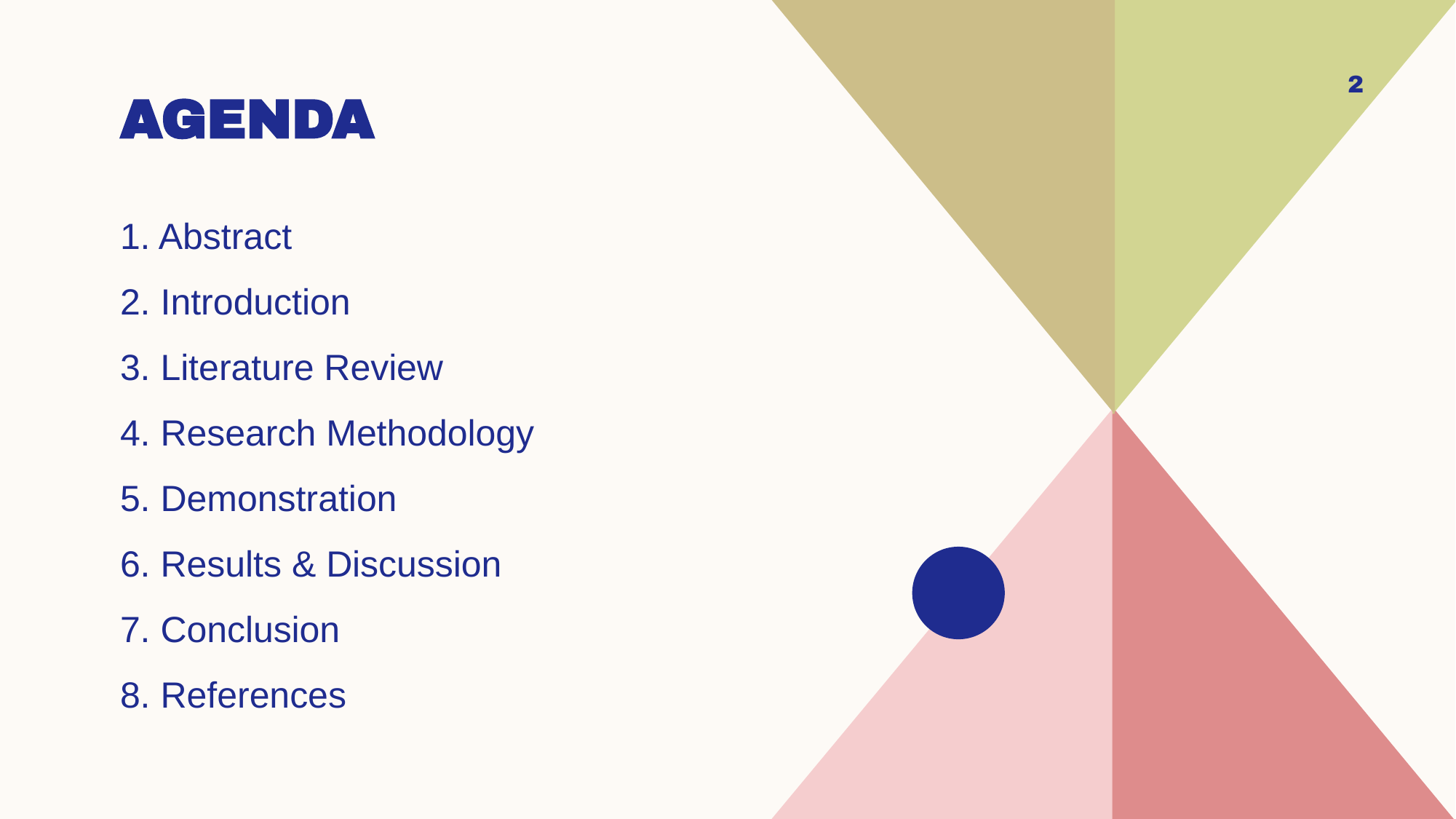

2
# agenda
1. Abstract
2. Introduction
3. Literature Review
4. Research Methodology
5. Demonstration
6. Results & Discussion
7. Conclusion
8. References